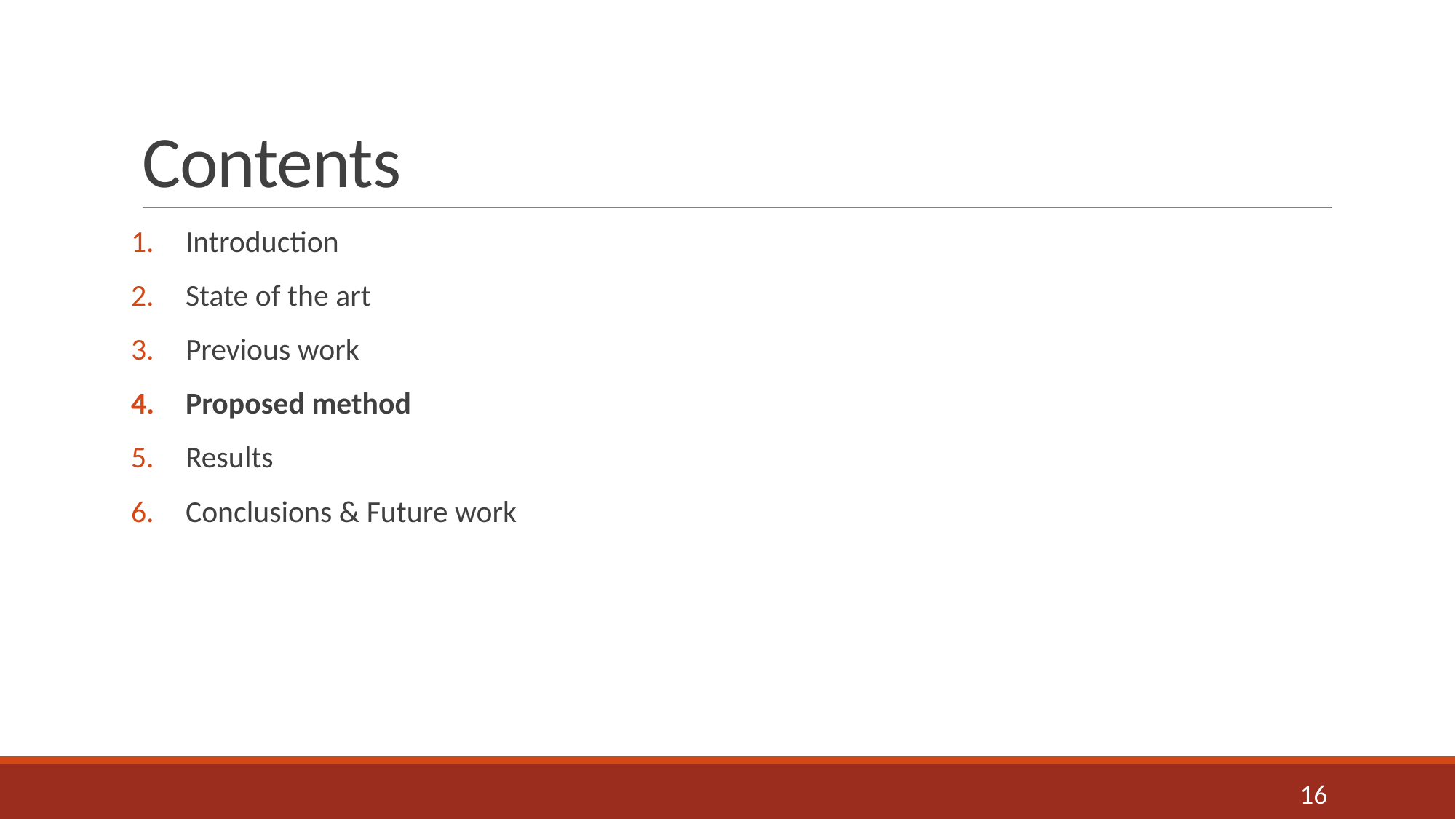

# Contents
Introduction
State of the art
Previous work
Proposed method
Results
Conclusions & Future work
16